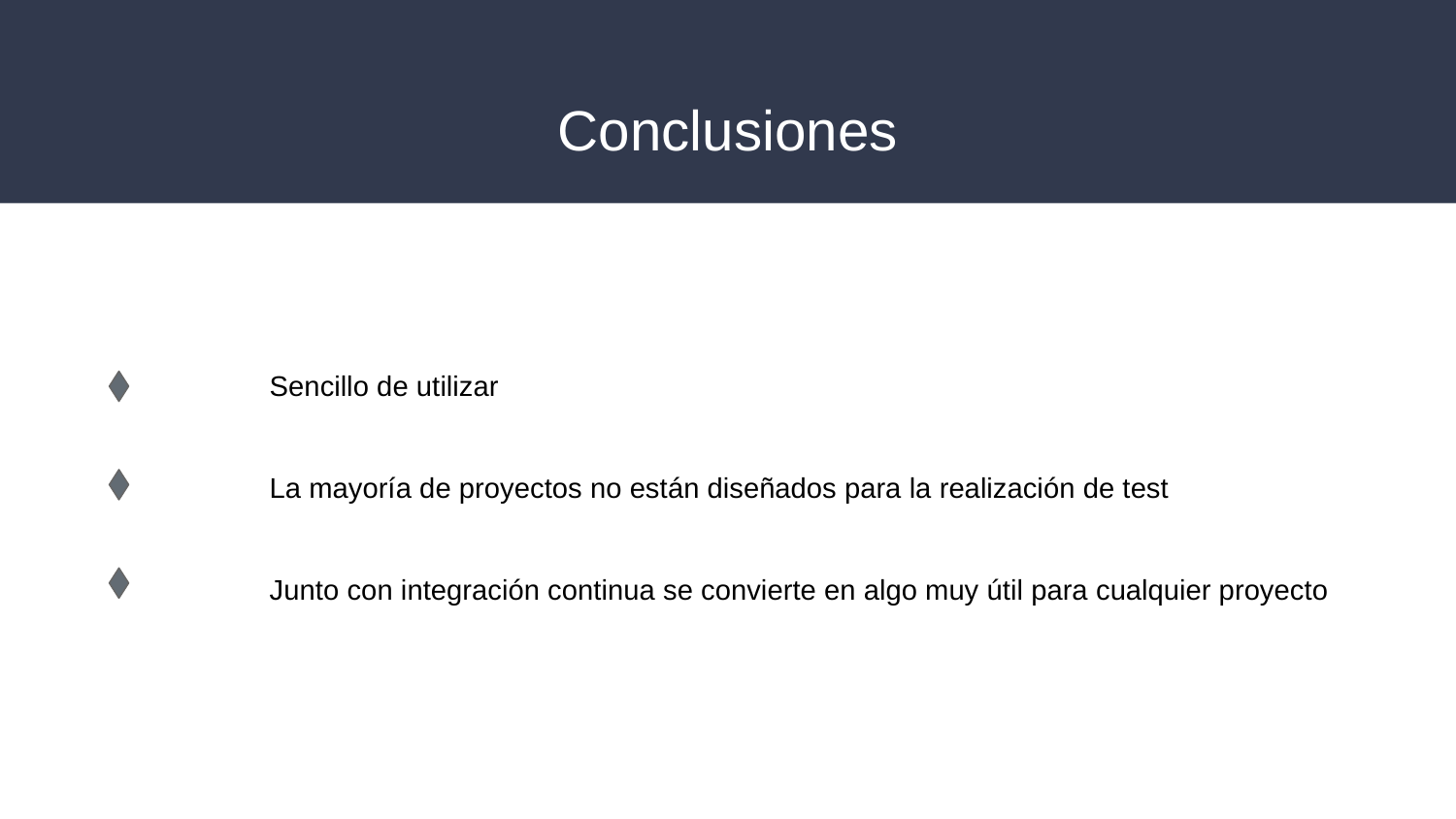

# Conclusiones
	Sencillo de utilizar

	La mayoría de proyectos no están diseñados para la realización de test

	Junto con integración continua se convierte en algo muy útil para cualquier proyecto